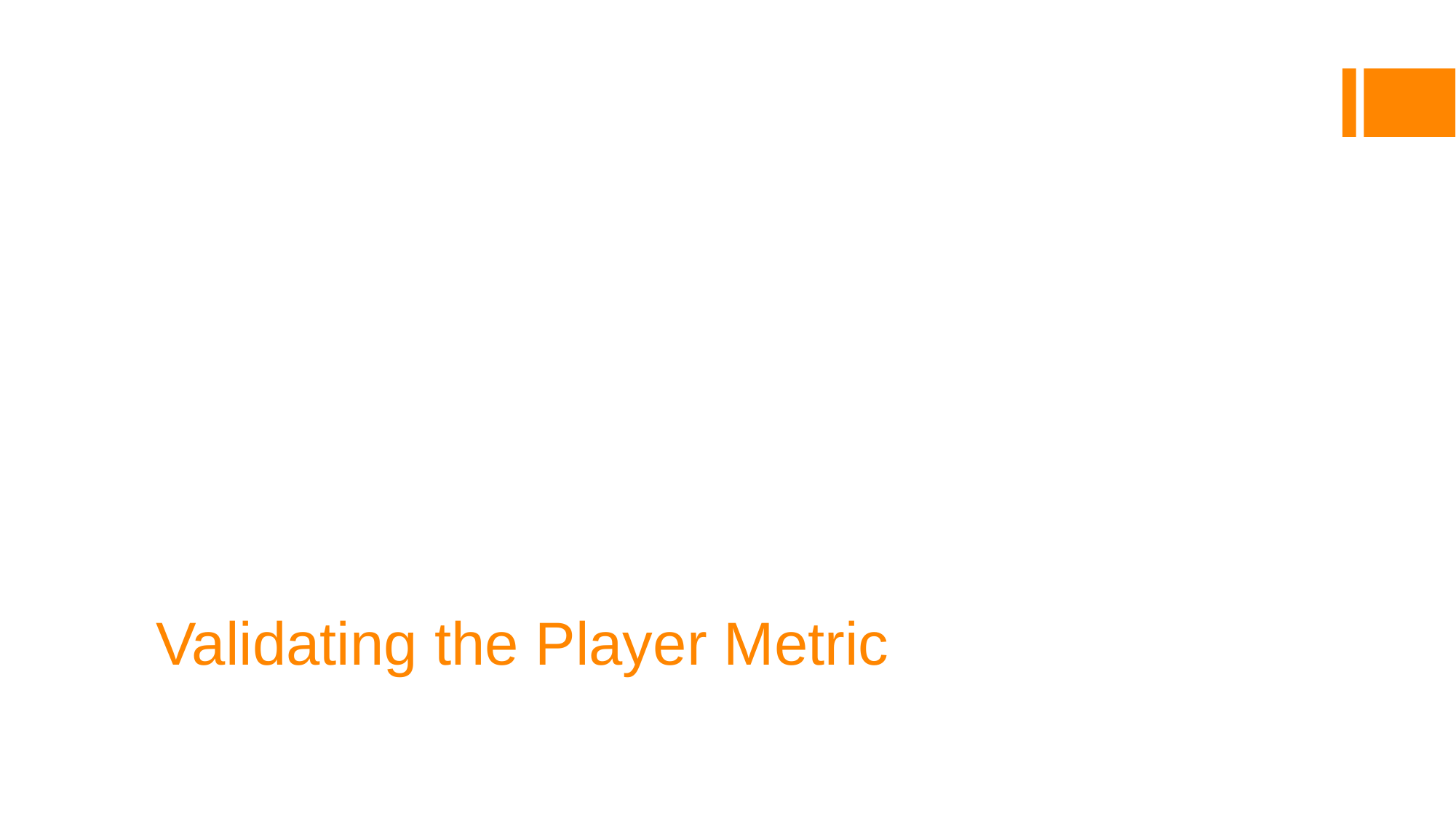

Do these values mean anything?
Validating the Player Metric